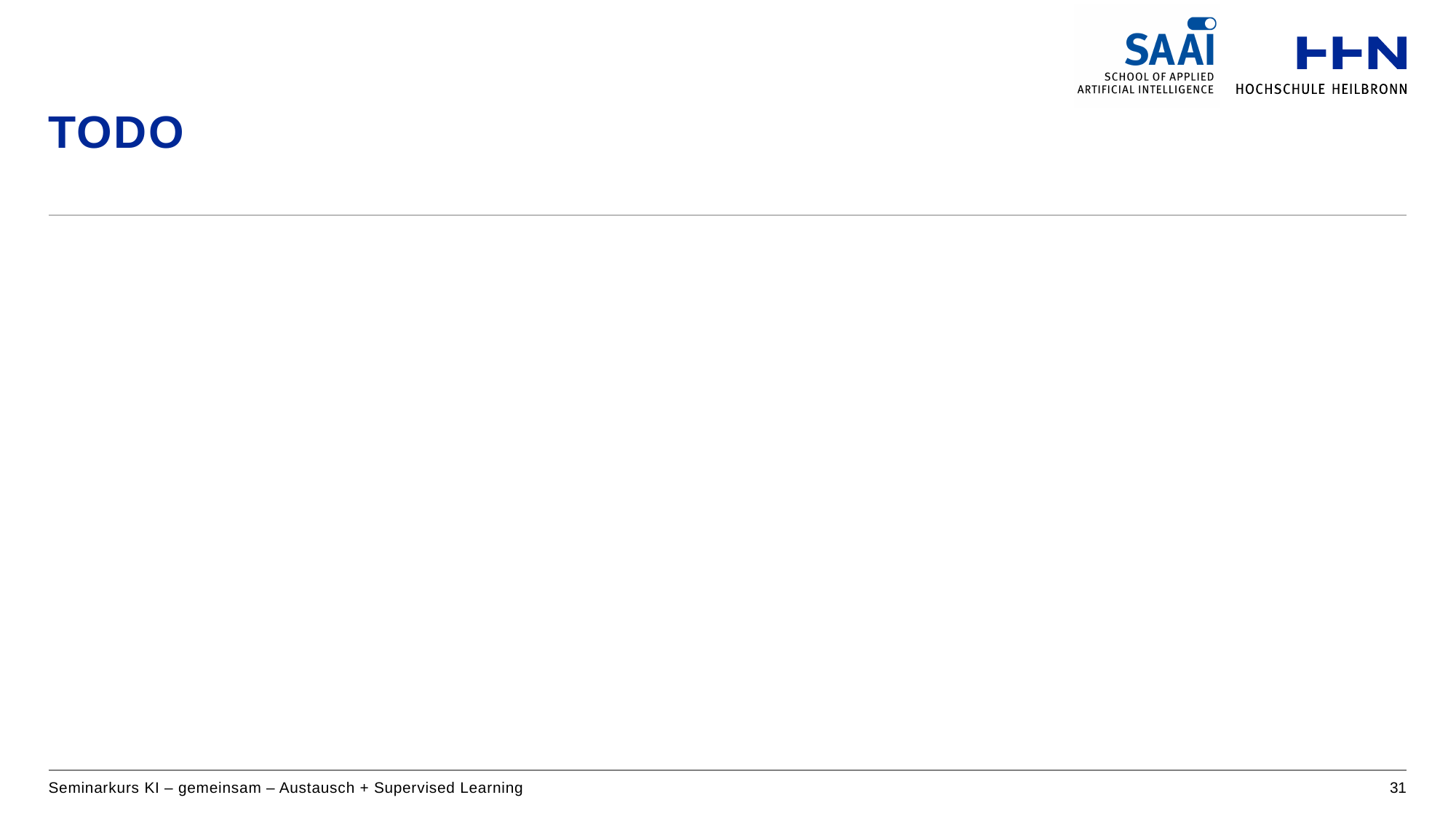

# TODO

Seminarkurs KI – gemeinsam – Austausch + Supervised Learning
31